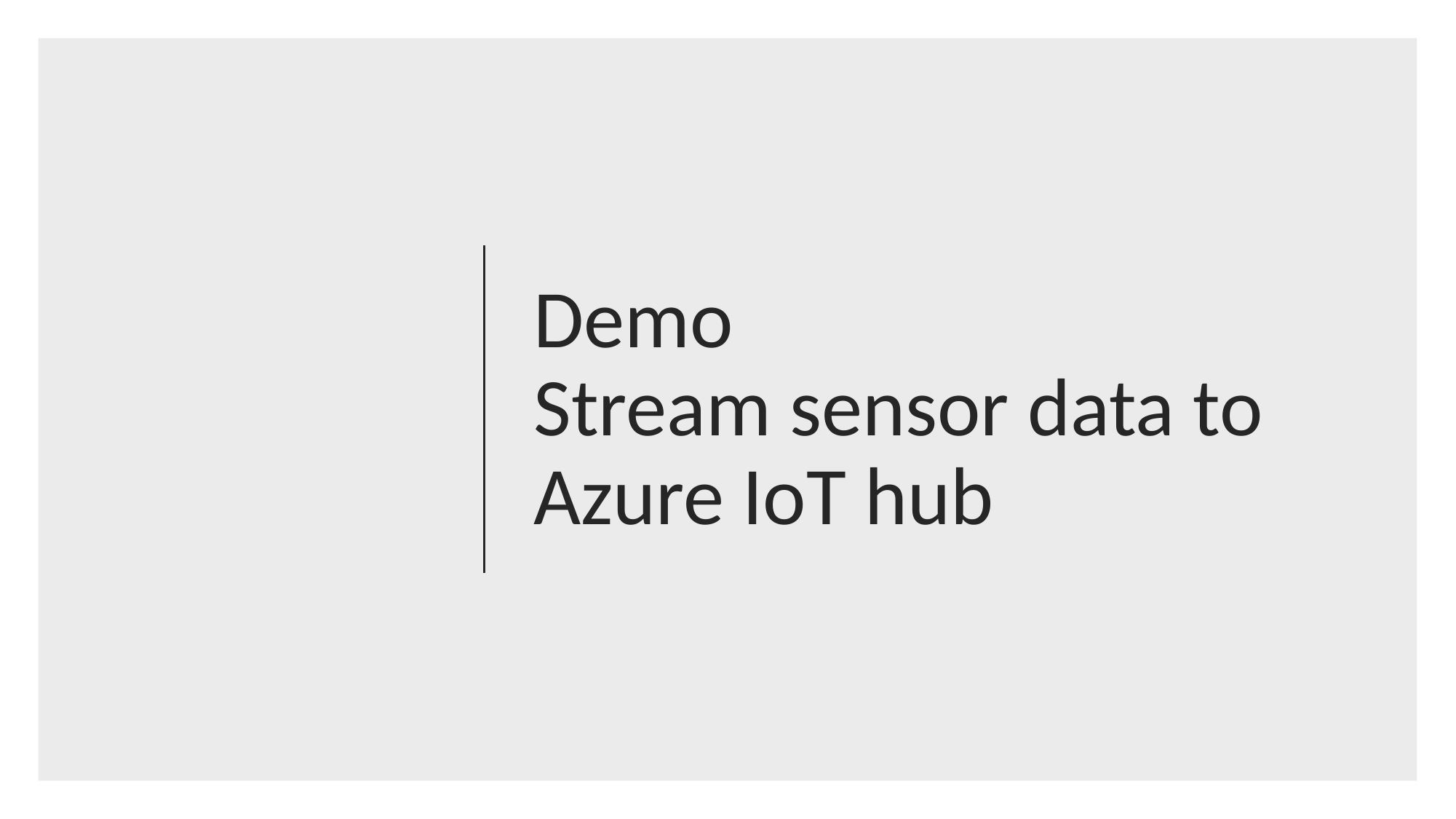

# Demo Stream sensor data to Azure IoT hub